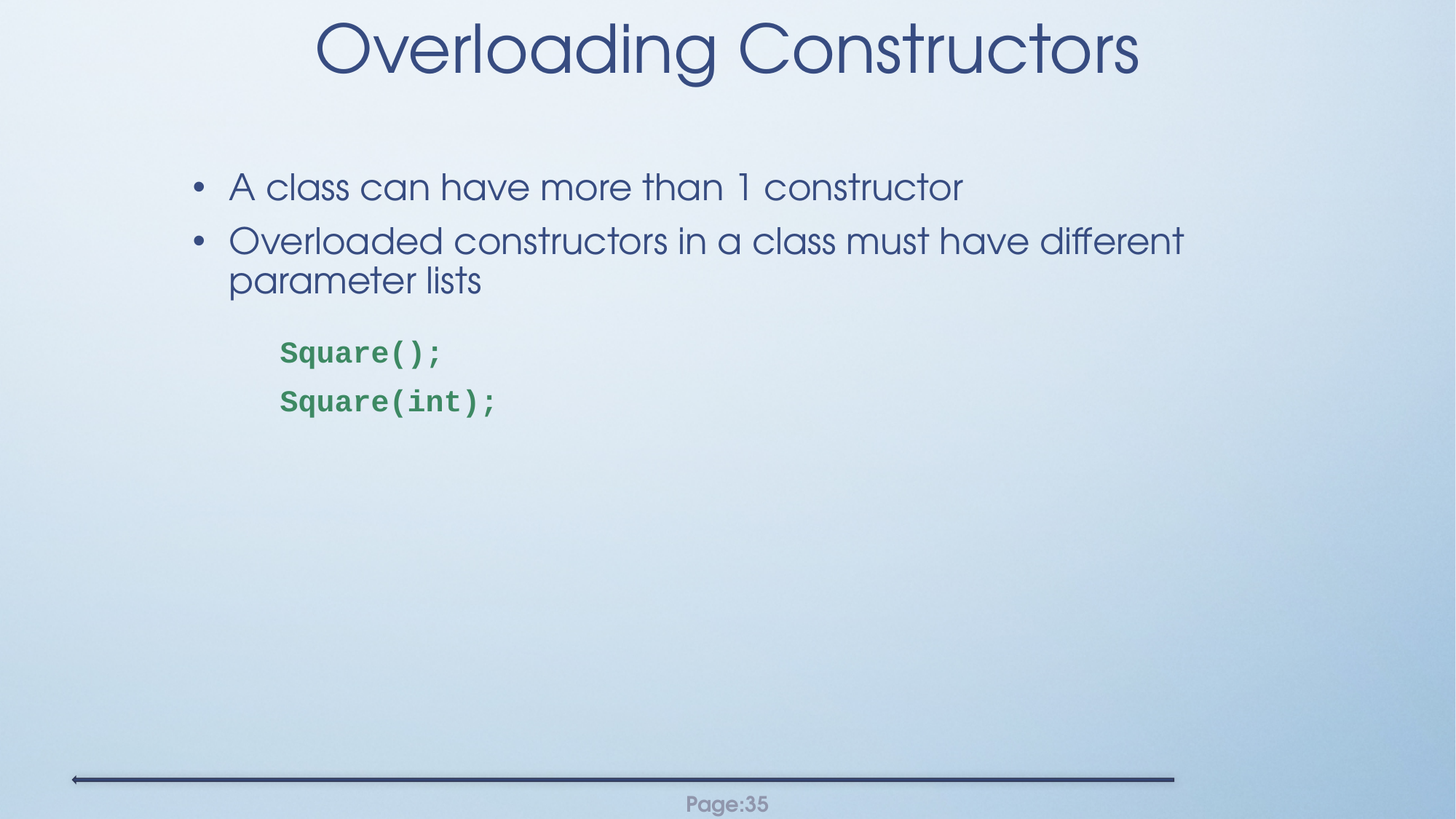

# Overloading Constructors
A class can have more than 1 constructor
Overloaded constructors in a class must have different parameter lists
	Square();
	Square(int);